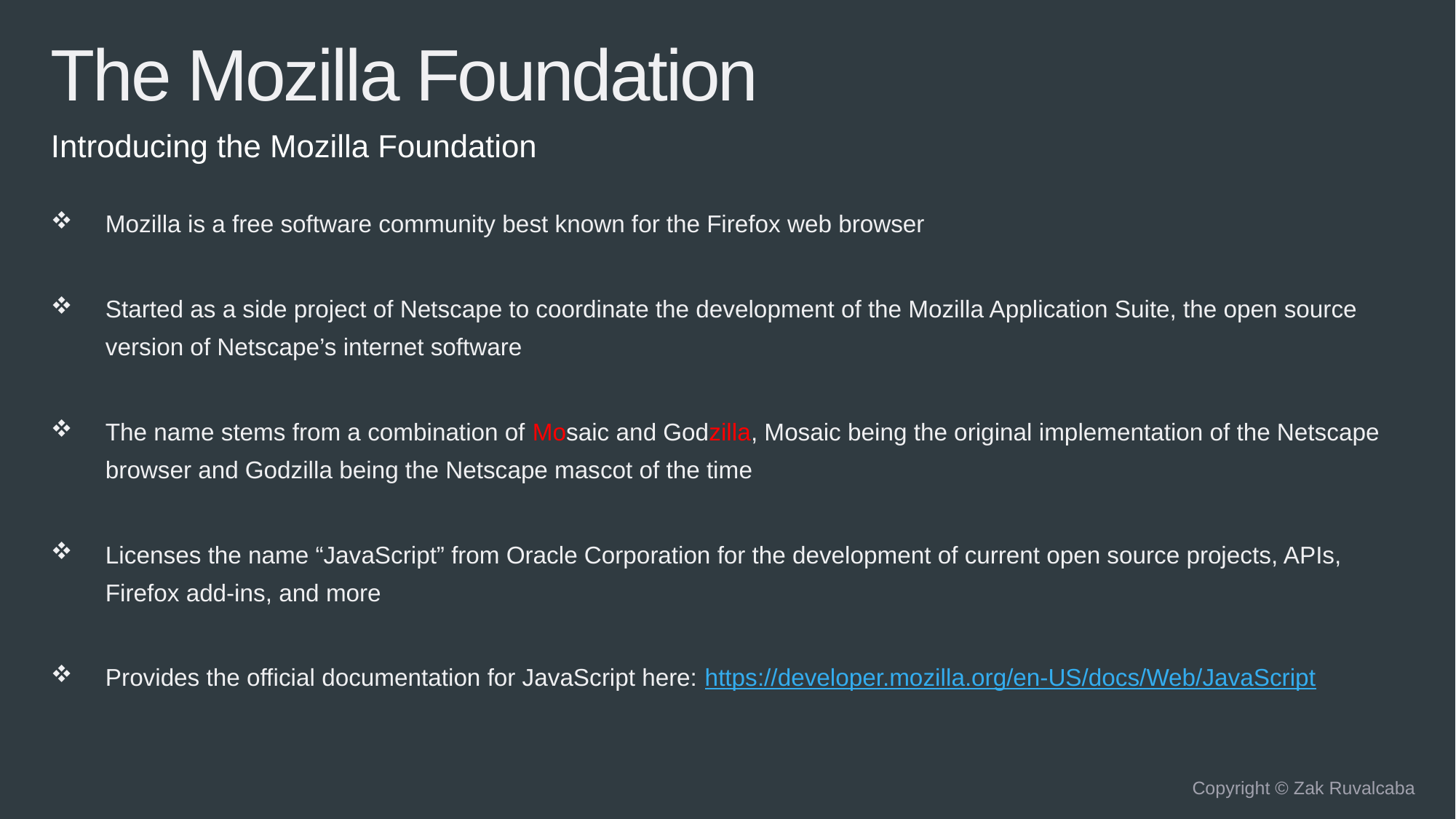

# The Mozilla Foundation
Introducing the Mozilla Foundation
Mozilla is a free software community best known for the Firefox web browser

Started as a side project of Netscape to coordinate the development of the Mozilla Application Suite, the open source version of Netscape’s internet software

The name stems from a combination of Mosaic and Godzilla, Mosaic being the original implementation of the Netscape browser and Godzilla being the Netscape mascot of the time

Licenses the name “JavaScript” from Oracle Corporation for the development of current open source projects, APIs, Firefox add-ins, and more

Provides the official documentation for JavaScript here: https://developer.mozilla.org/en-US/docs/Web/JavaScript